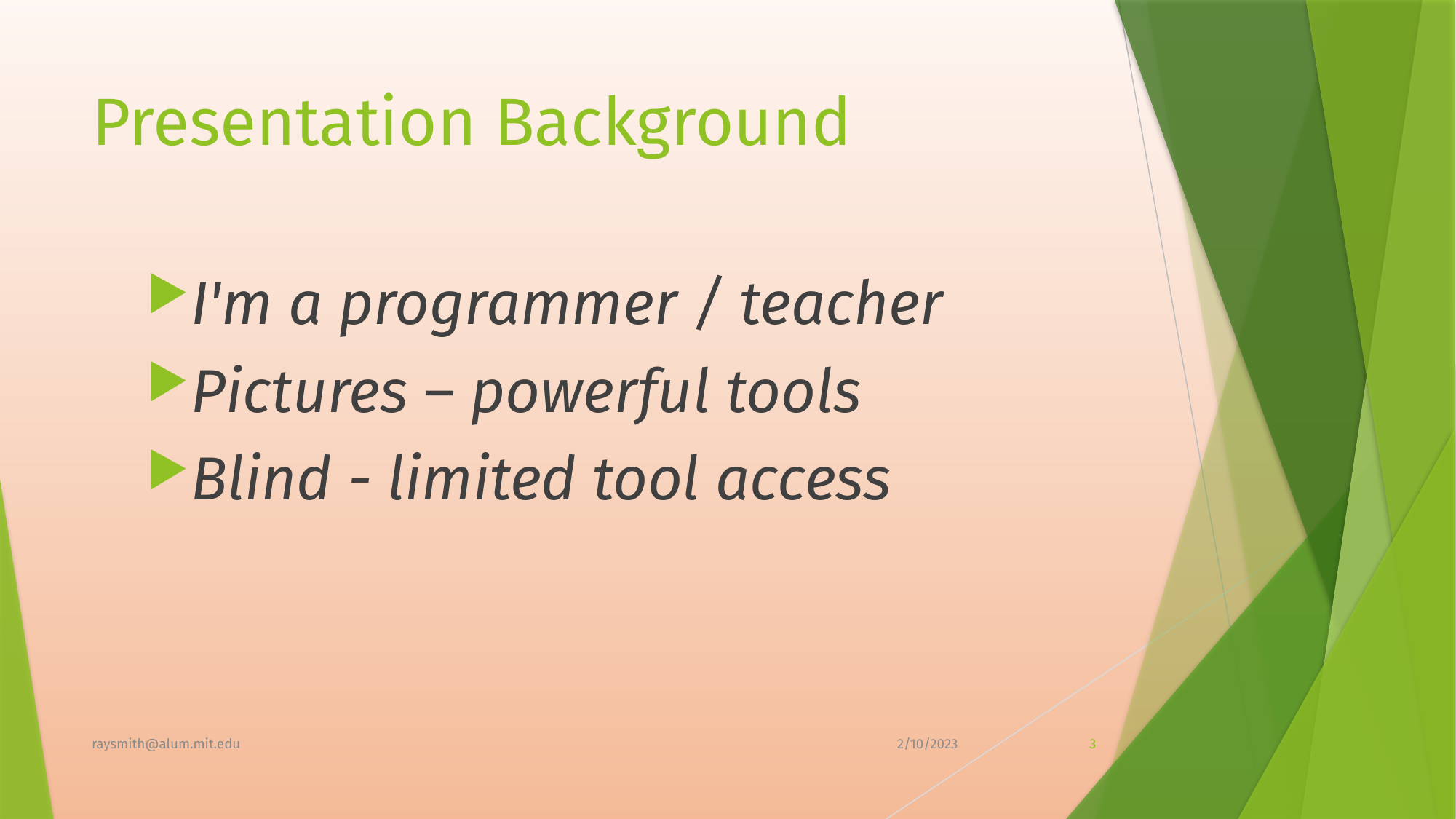

# Presentation Background
I'm a programmer / teacher
Pictures – powerful tools
Blind - limited tool access
raysmith@alum.mit.edu
2/10/2023
3